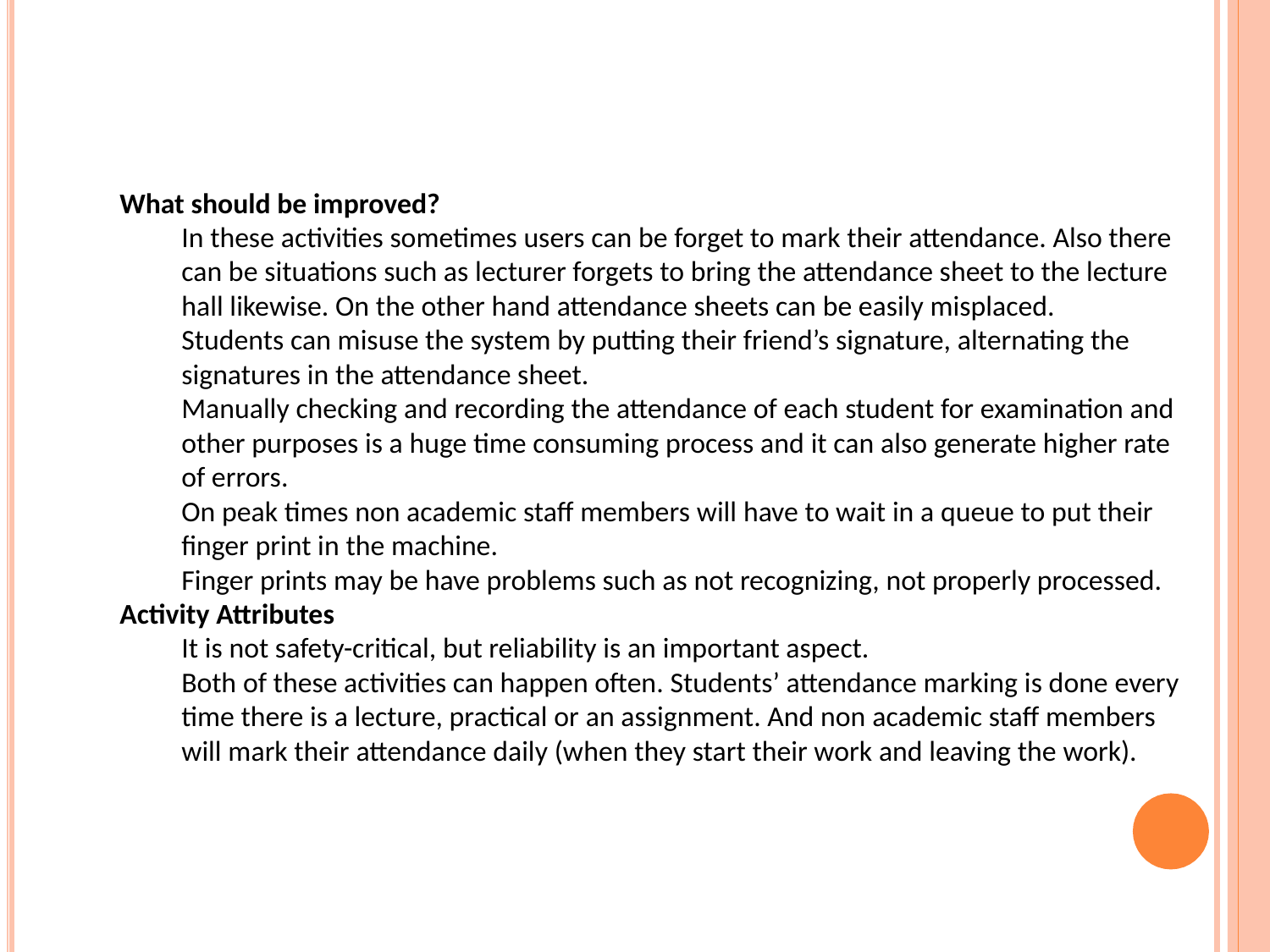

What should be improved?
In these activities sometimes users can be forget to mark their attendance. Also there can be situations such as lecturer forgets to bring the attendance sheet to the lecture hall likewise. On the other hand attendance sheets can be easily misplaced.
Students can misuse the system by putting their friend’s signature, alternating the signatures in the attendance sheet.
Manually checking and recording the attendance of each student for examination and other purposes is a huge time consuming process and it can also generate higher rate of errors.
On peak times non academic staff members will have to wait in a queue to put their finger print in the machine.
Finger prints may be have problems such as not recognizing, not properly processed.
Activity Attributes
It is not safety-critical, but reliability is an important aspect.
Both of these activities can happen often. Students’ attendance marking is done every time there is a lecture, practical or an assignment. And non academic staff members will mark their attendance daily (when they start their work and leaving the work).